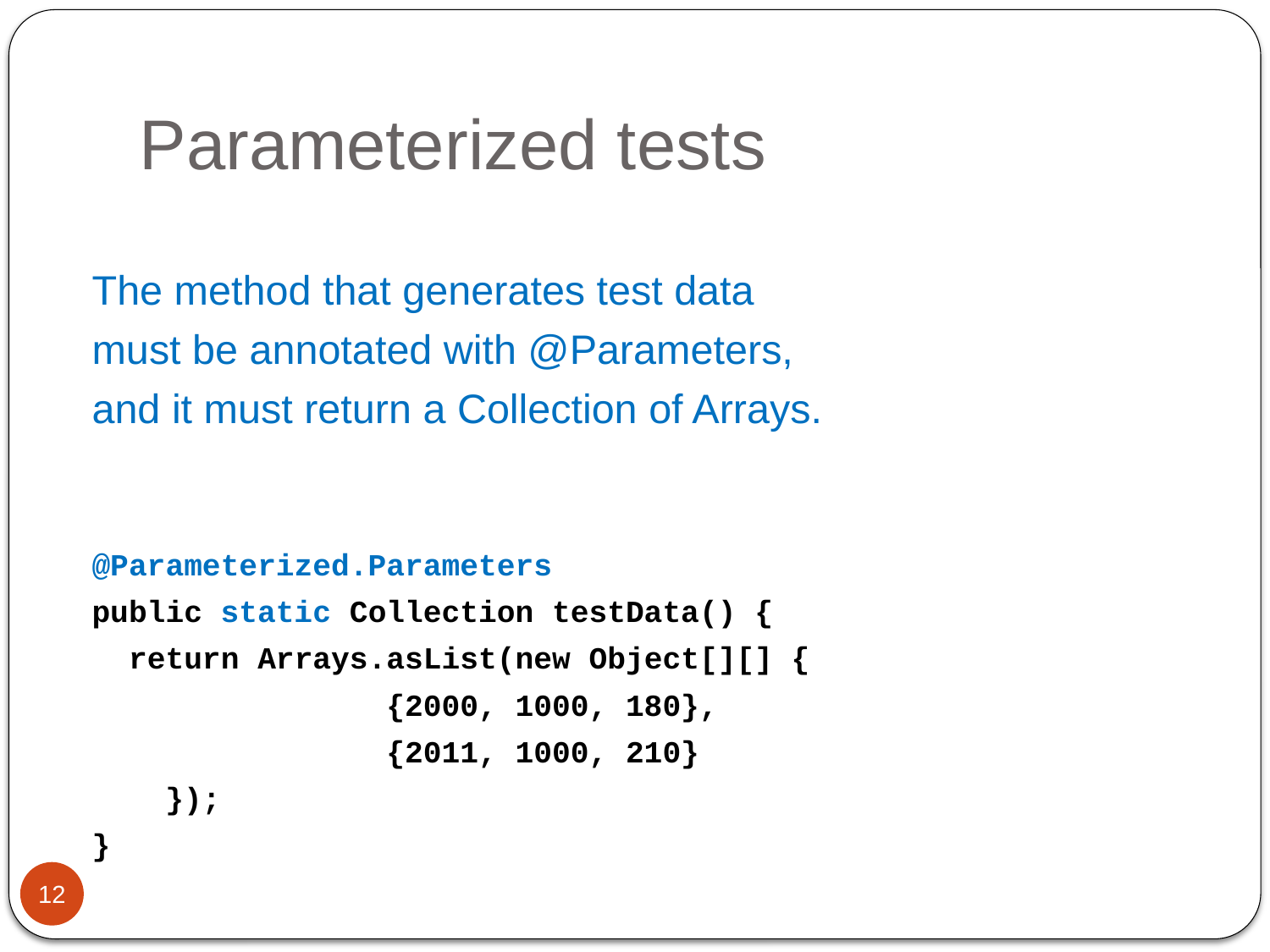

# Parameterized tests
The method that generates test data
must be annotated with @Parameters,
and it must return a Collection of Arrays.

@Parameterized.Parameters
public static Collection testData() {
	return Arrays.asList(new Object[][] {
                {2000, 1000, 180},
                {2011, 1000, 210}
    });
}
12